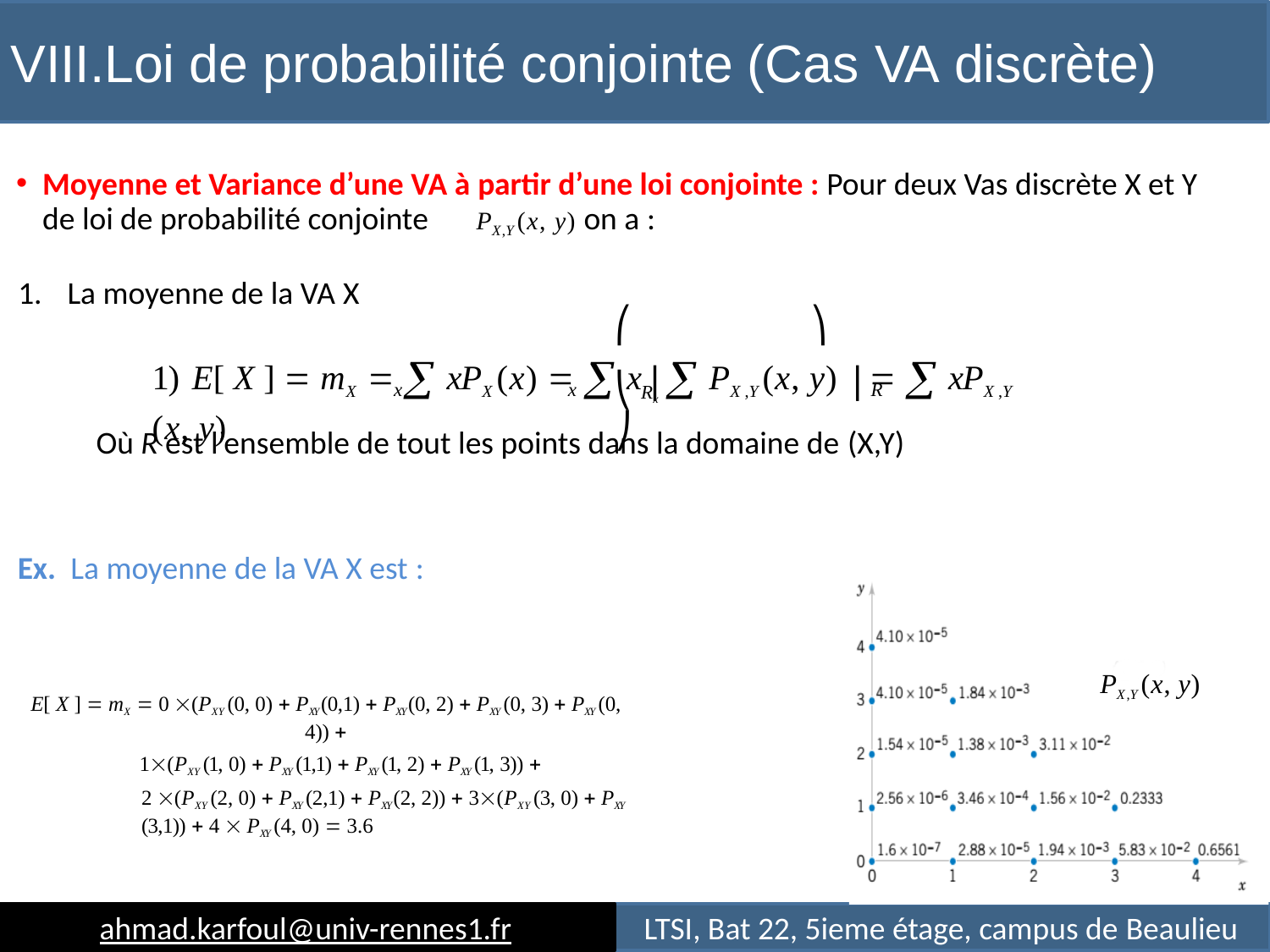

# VIII.Loi de probabilité conjointe (Cas VA discrète)
Moyenne et Variance d’une VA à partir d’une loi conjointe : Pour deux Vas discrète X et Y  de loi de probabilité conjointe	PX ,Y (x, y) on a :

1.	La moyenne de la VA X
⎛
⎞
1) E[ X ] = mX = ∑ xPX (x) = ∑ x ⎜∑ PX ,Y (x, y) ⎟ = ∑ xPX ,Y (x, y)
⎝ 	⎠
x 	x
Rx
R
Où R est l’ensemble de tout les points dans la domaine de (X,Y)

Ex.  La moyenne de la VA X est :

PX ,Y (x, y)
E[ X ] = mX = 0 ×(PXY (0, 0) + PXY (0,1) + PXY (0, 2) + PXY (0, 3) + PXY (0, 4)) +
1×(PXY (1, 0) + PXY (1,1) + PXY (1, 2) + PXY (1, 3)) +
2 ×(PXY (2, 0) + PXY (2,1) + PXY (2, 2)) + 3×(PXY (3, 0) + PXY (3,1)) + 4 × PXY (4, 0) = 3.6

ahmad.karfoul@univ-rennes1.fr
LTSI, Bat 22, 5ieme étage, campus de Beaulieu